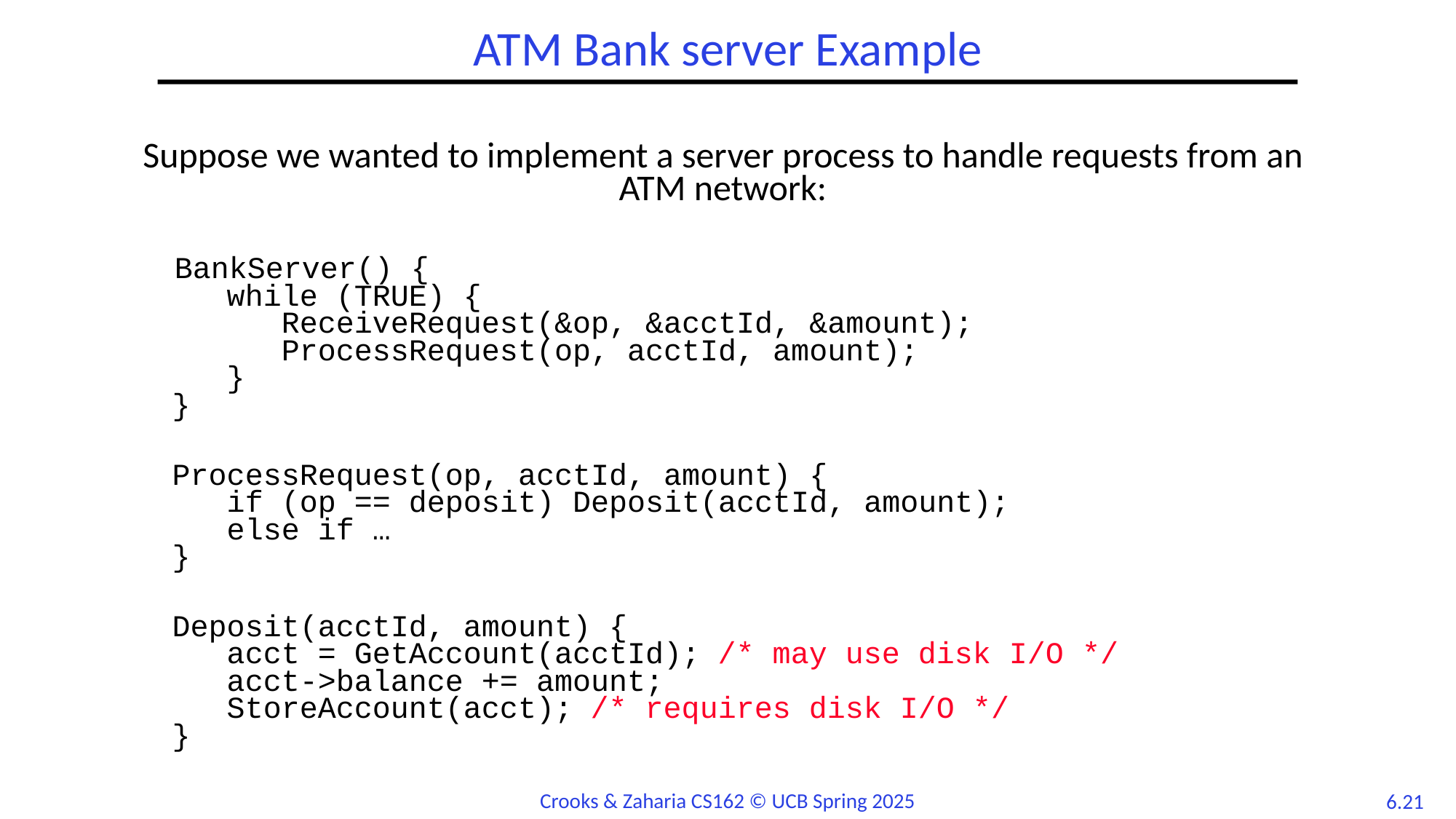

# ATM Bank server Example
Suppose we wanted to implement a server process to handle requests from an ATM network:

  BankServer() {
   while (TRUE) {
      ReceiveRequest(&op, &acctId, &amount);
      ProcessRequest(op, acctId, amount);
   }
}

	ProcessRequest(op, acctId, amount) {
   if (op == deposit) Deposit(acctId, amount);
   else if …
}

	Deposit(acctId, amount) {
   acct = GetAccount(acctId); /* may use disk I/O */
   acct->balance += amount;
   StoreAccount(acct); /* requires disk I/O */
}